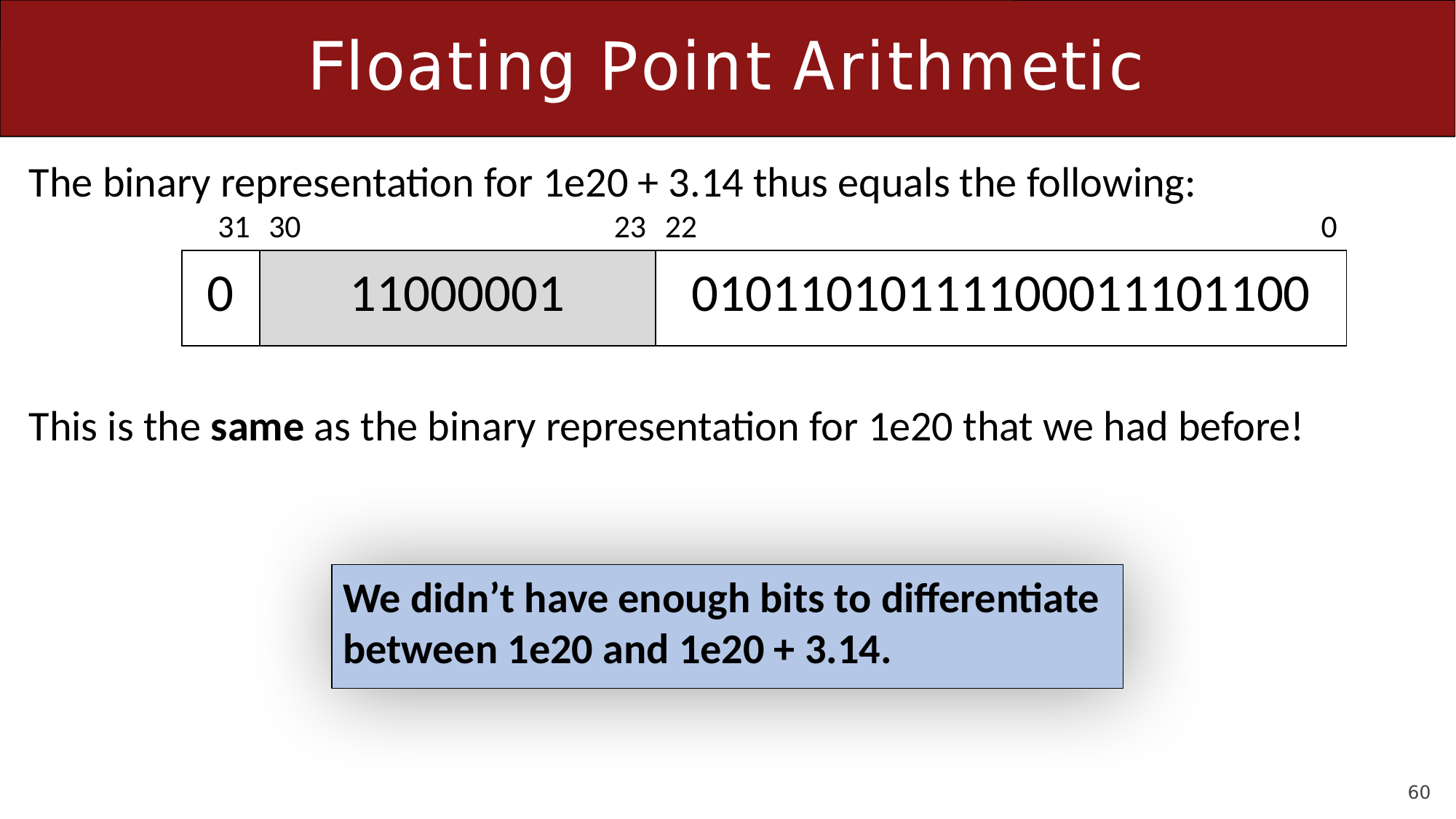

# Floating Point Arithmetic
The binary representation for 1e20 + 3.14 thus equals the following:

This is the same as the binary representation for 1e20 that we had before!

| 31 | 30 |  | 23 | 22 |  |  |  |  | 0 |
| --- | --- | --- | --- | --- | --- | --- | --- | --- | --- |
| 0 | 11000001 |  |  | 01011010111100011101100 |  |  |  |  |  |
We didn’t have enough bits to differentiate between 1e20 and 1e20 + 3.14.